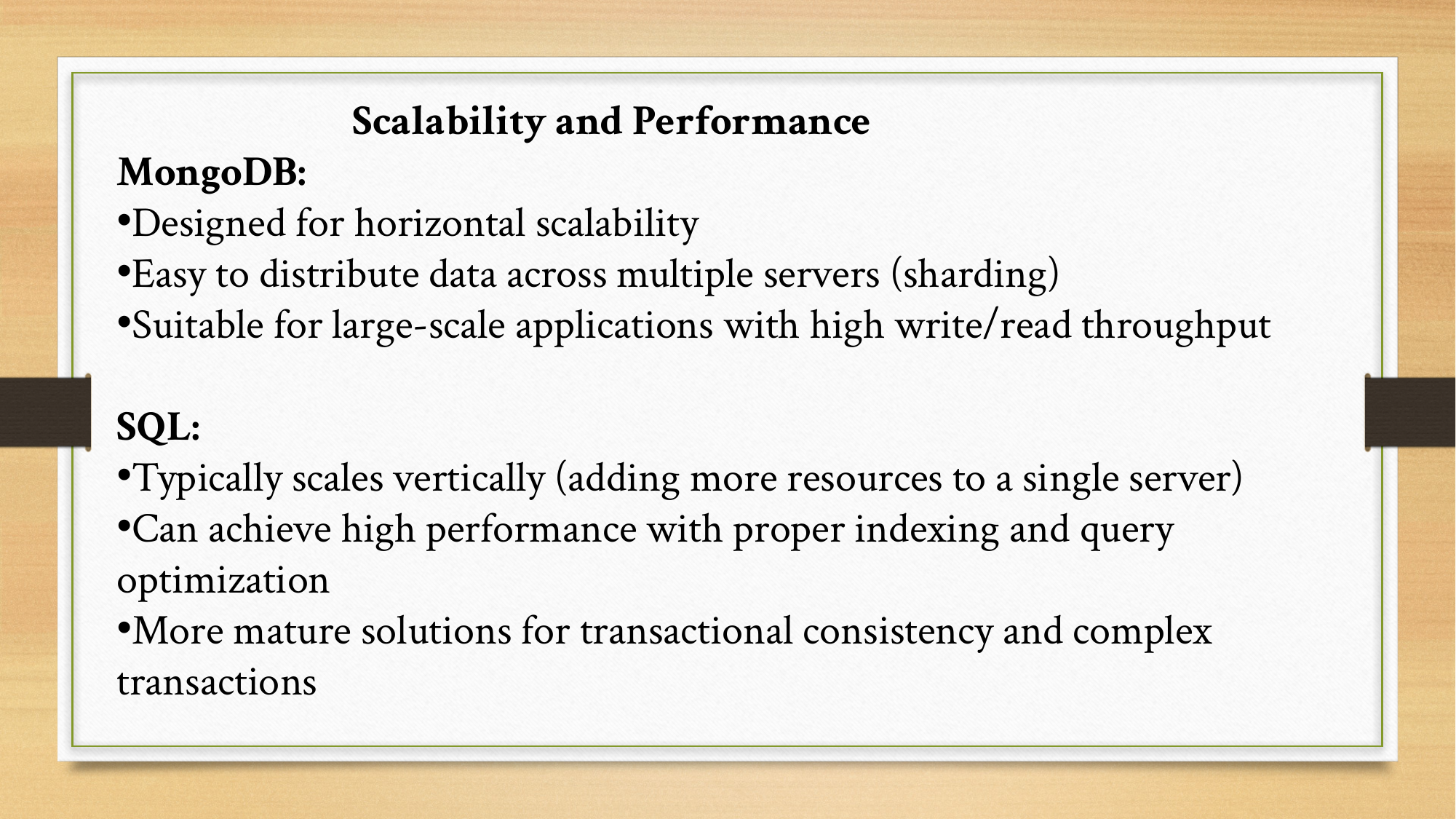

Scalability and Performance
MongoDB:
Designed for horizontal scalability
Easy to distribute data across multiple servers (sharding)
Suitable for large-scale applications with high write/read throughput

SQL:
Typically scales vertically (adding more resources to a single server)
Can achieve high performance with proper indexing and query optimization
More mature solutions for transactional consistency and complex transactions